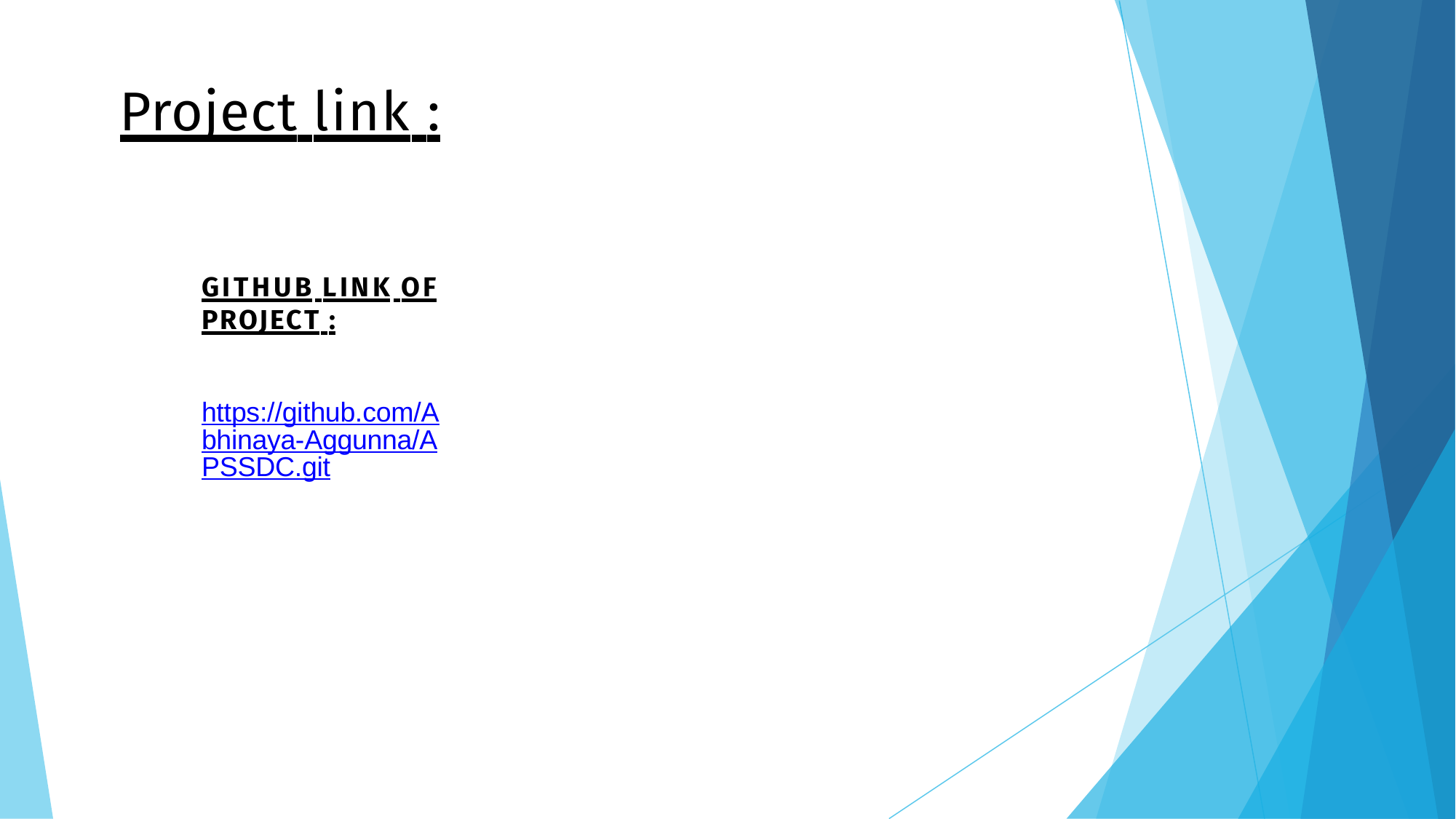

# Project link :
GITHUB LINK OF PROJECT :

https://github.com/Abhinaya-Aggunna/APSSDC.git